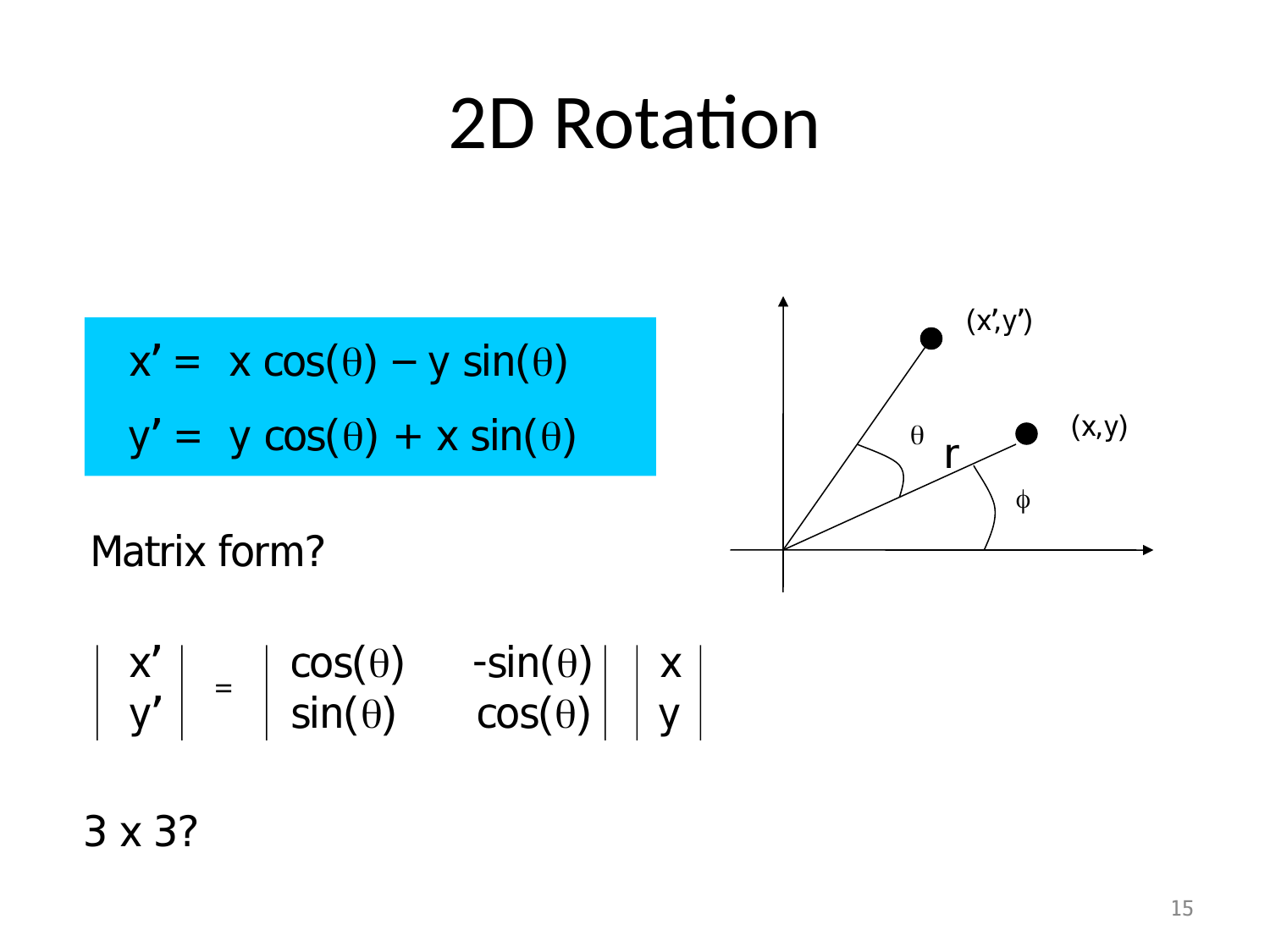

# 2D Rotation

(x,y)

(x’,y’)

θ

x’ =  x cos(θ) – y sin(θ)
y’ =  y cos(θ) + x sin(θ)
r

φ
Matrix form?
x’          cos(θ)     -sin(θ)     x
y’          sin(θ)      cos(θ)     y

=
3 x 3?
15